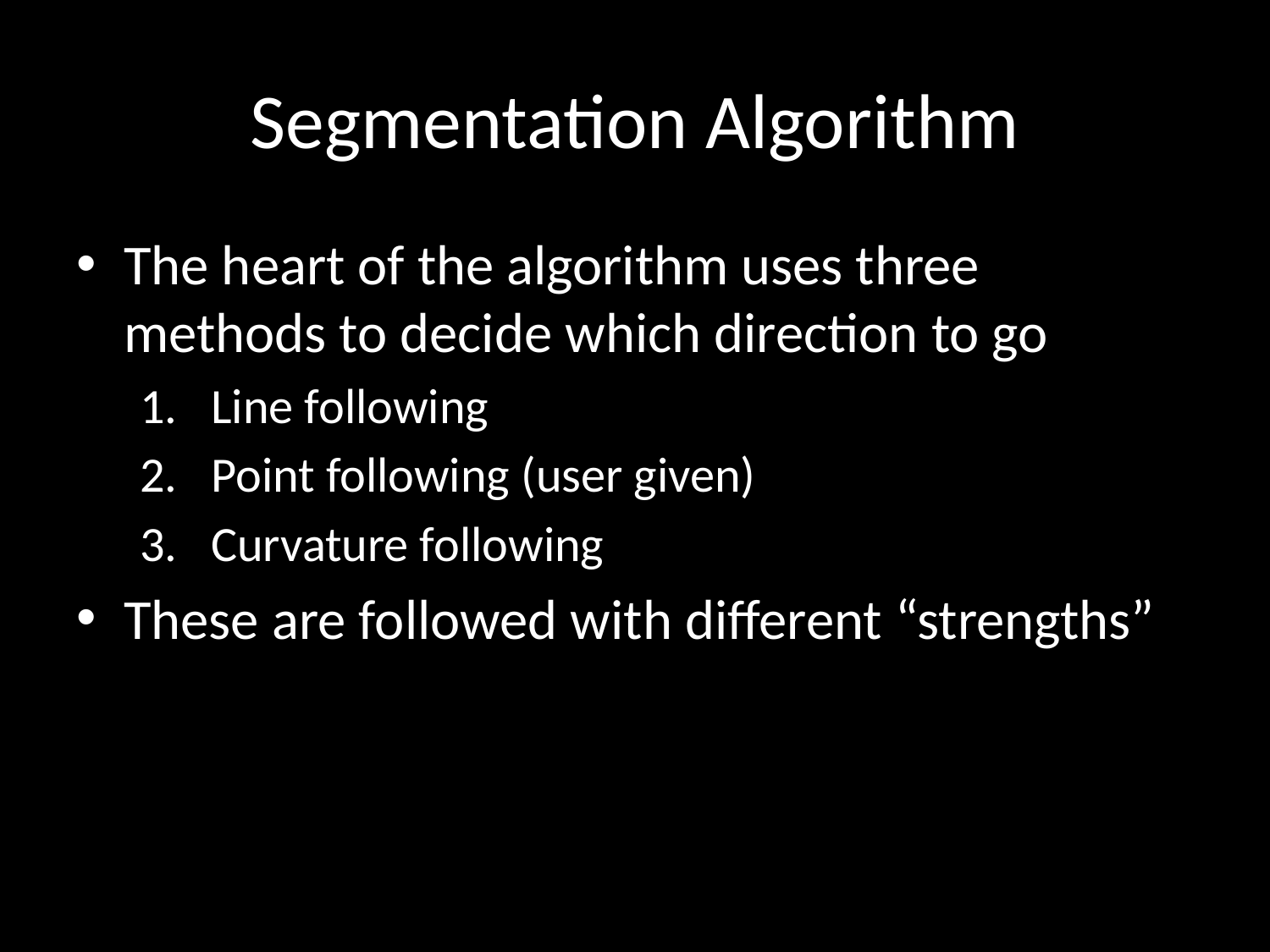

# Segmentation Algorithm
The heart of the algorithm uses three methods to decide which direction to go
Line following
Point following (user given)
Curvature following
These are followed with different “strengths”